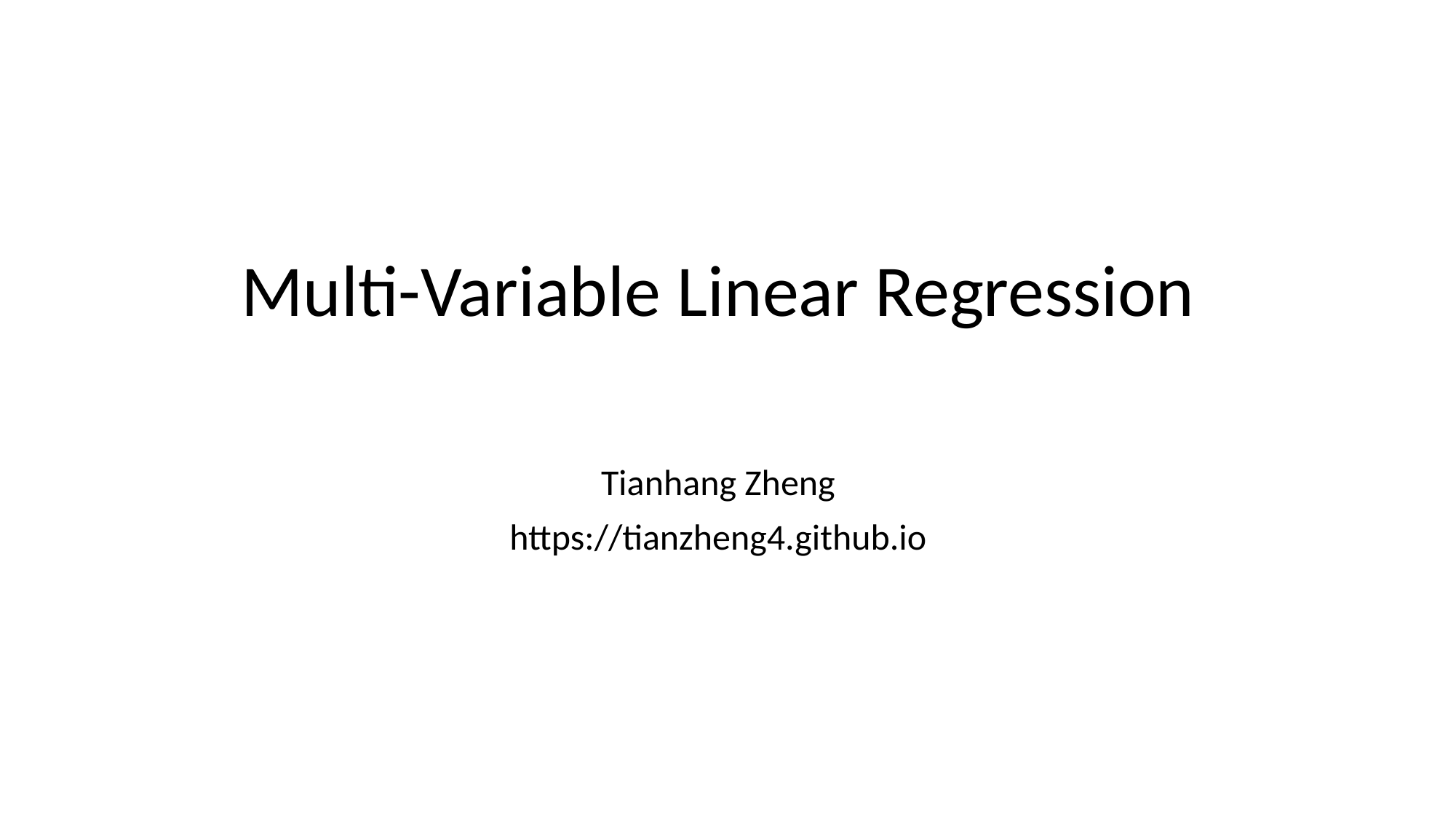

# Multi-Variable Linear Regression
Tianhang Zheng
https://tianzheng4.github.io